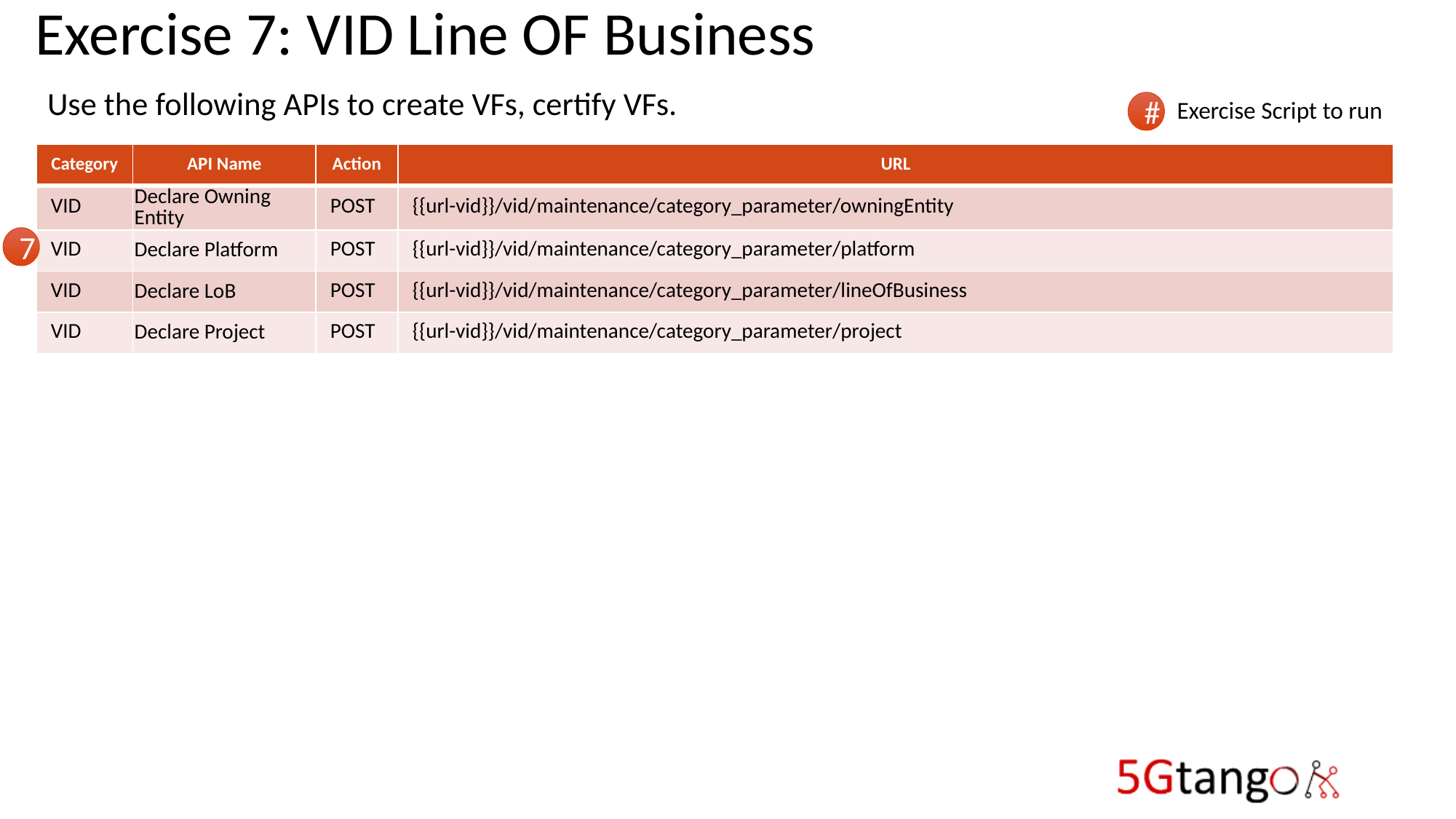

# Exercise 7: VID Line OF Business
Use the following APIs to create VFs, certify VFs.
Exercise Script to run
#
| Category | API Name | Action | URL |
| --- | --- | --- | --- |
| VID | Declare Owning Entity | POST | {{url-vid}}/vid/maintenance/category\_parameter/owningEntity |
| VID | Declare Platform | POST | {{url-vid}}/vid/maintenance/category\_parameter/platform |
| VID | Declare LoB | POST | {{url-vid}}/vid/maintenance/category\_parameter/lineOfBusiness |
| VID | Declare Project | POST | {{url-vid}}/vid/maintenance/category\_parameter/project |
7